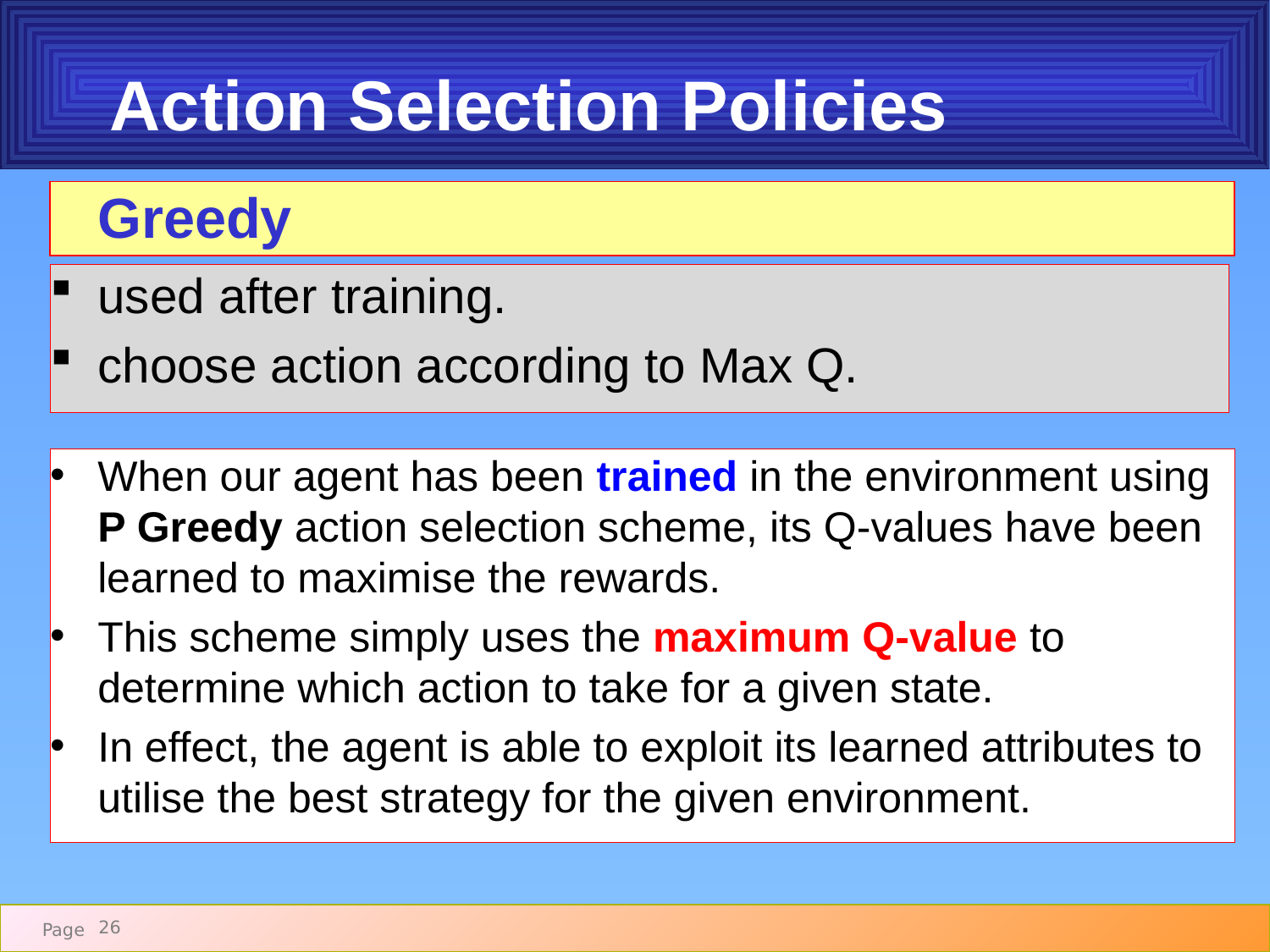

# Action Selection Policies
Greedy
used after training.
choose action according to Max Q.
When our agent has been trained in the environment using P Greedy action selection scheme, its Q-values have been learned to maximise the rewards.
This scheme simply uses the maximum Q-value to determine which action to take for a given state.
In effect, the agent is able to exploit its learned attributes to utilise the best strategy for the given environment.
26